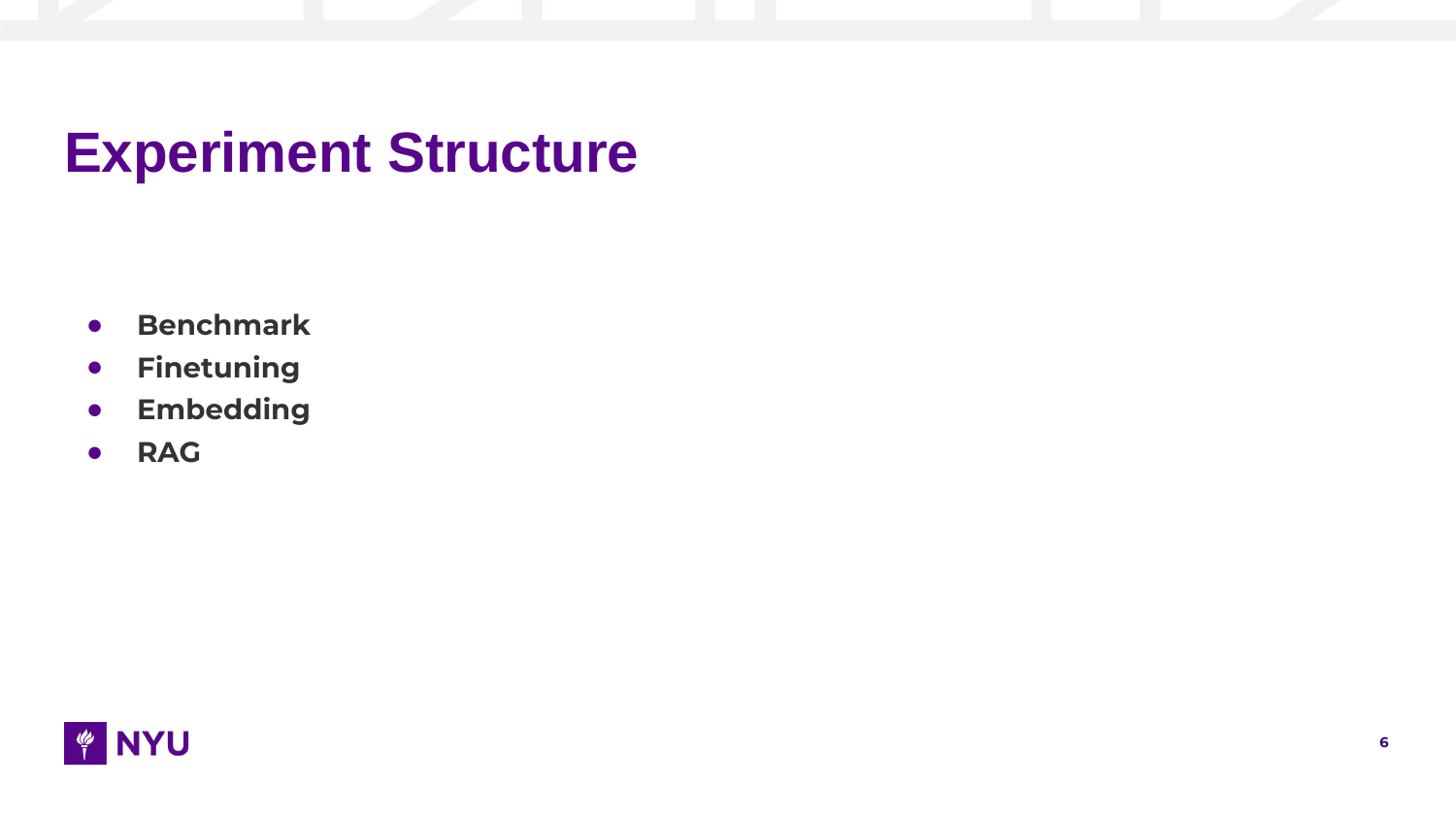

# Experiment Structure
Benchmark
Finetuning
Embedding
RAG